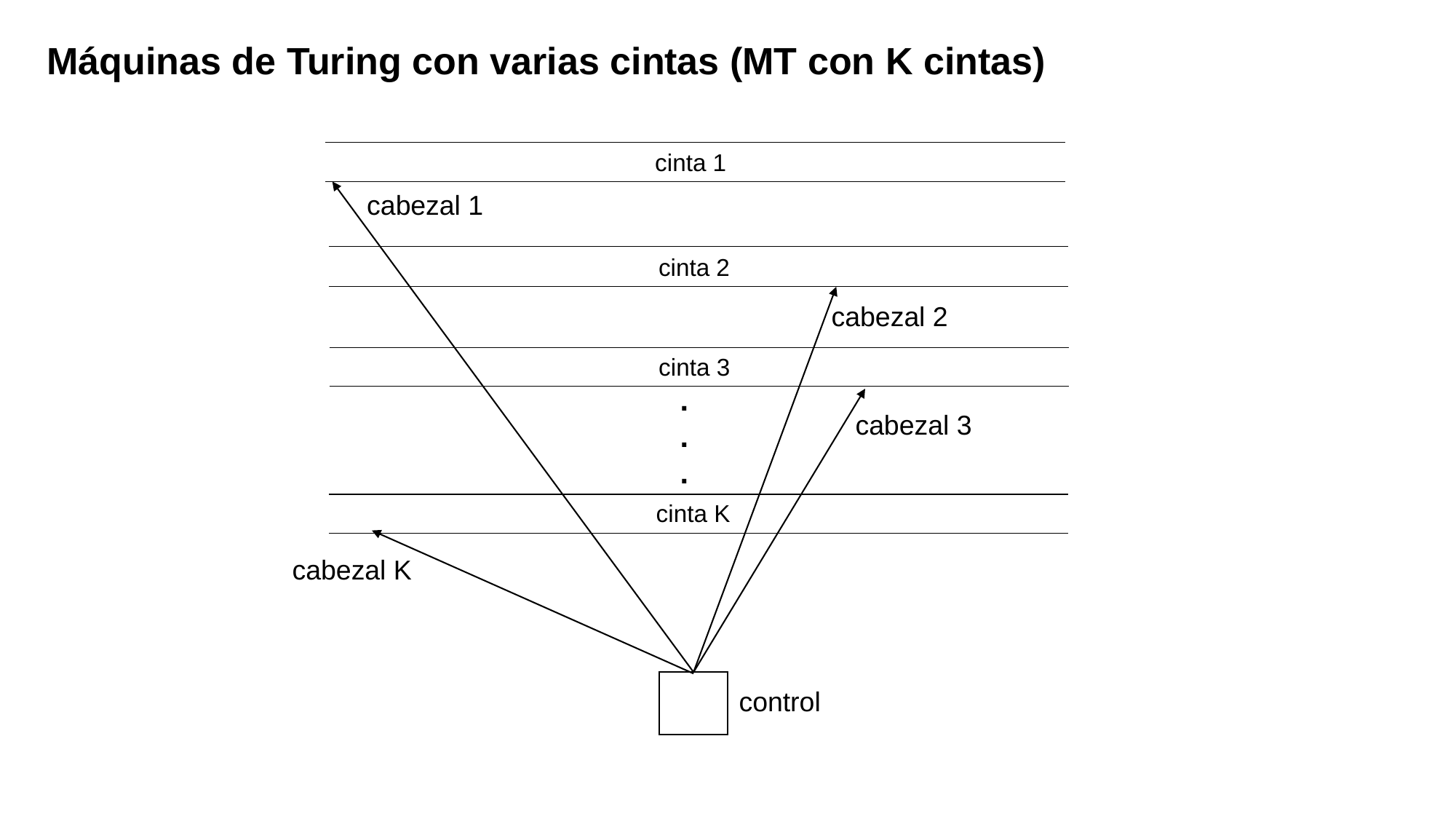

Máquinas de Turing con varias cintas (MT con K cintas)
cinta 1
cabezal 1
cinta 2
cabezal 2
cinta 3
.
.
.
cabezal 3
cinta K
cabezal K

control